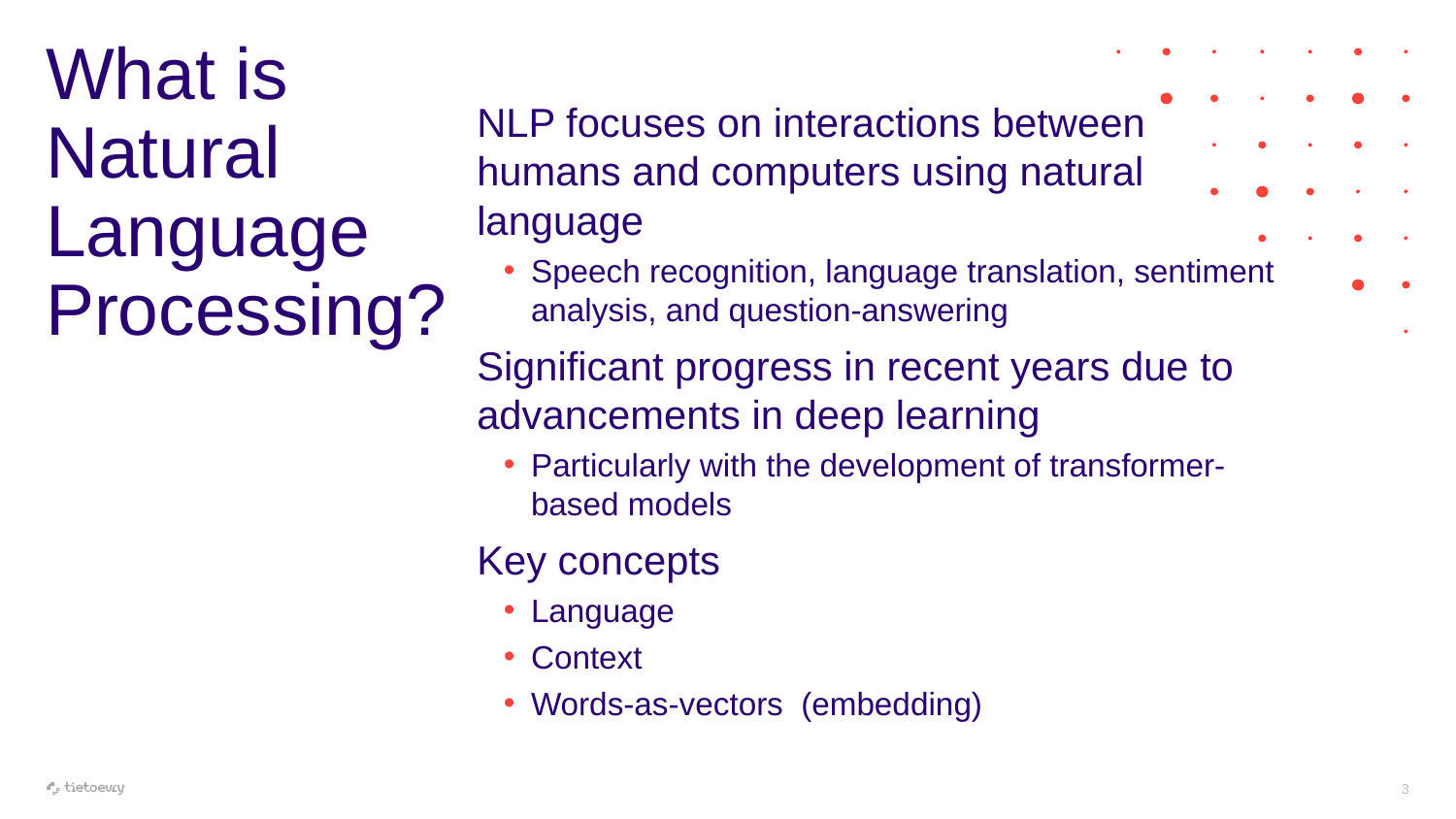

# What is Natural Language Processing?
NLP focuses on interactions between humans and computers using natural language
Speech recognition, language translation, sentiment analysis, and question-answering
Significant progress in recent years due to advancements in deep learning
Particularly with the development of transformer-based models
Key concepts
Language
Context
Words-as-vectors  (embedding)
3